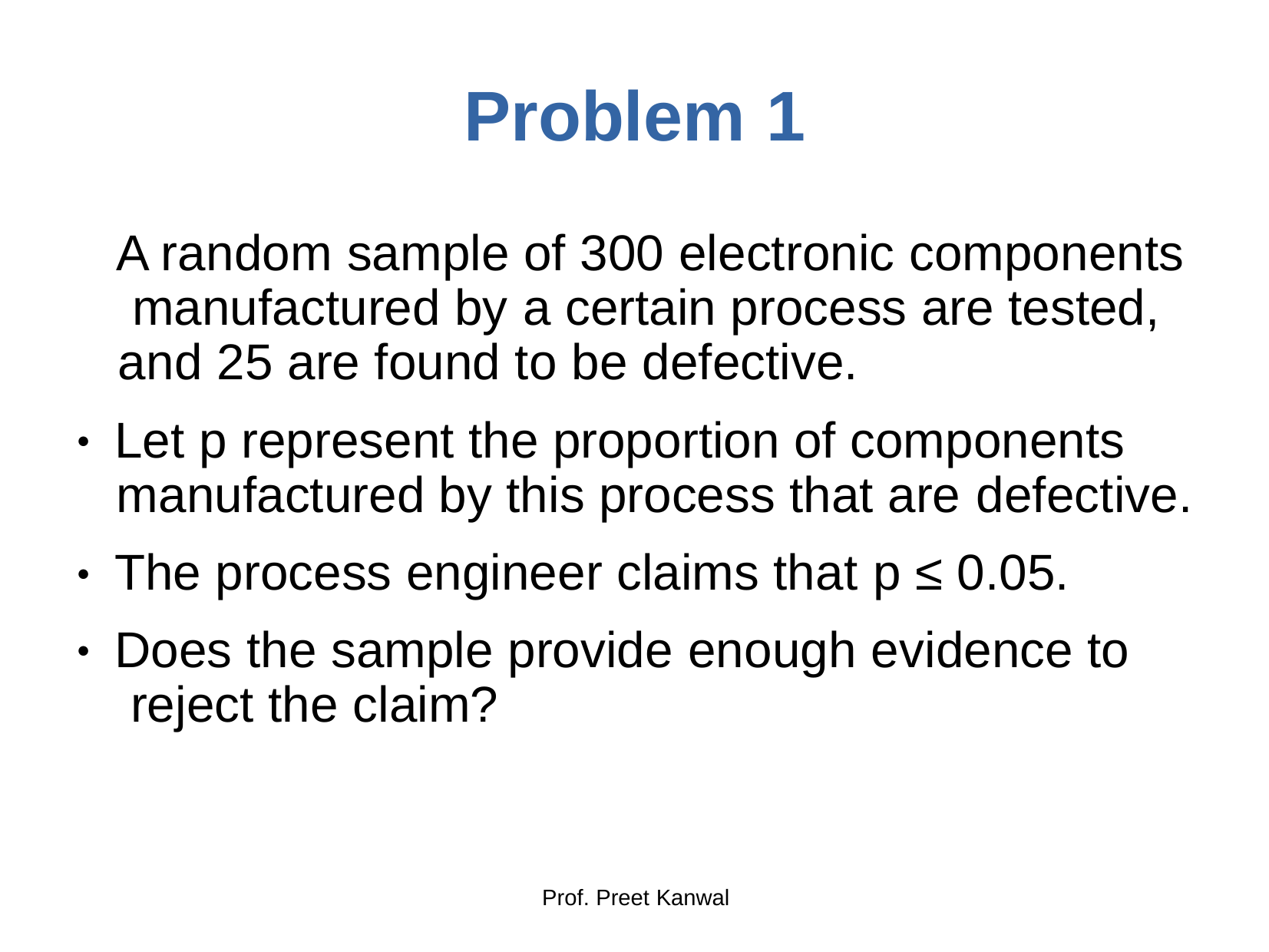

# Problem	1
A random sample of 300 electronic components  manufactured by a certain process are tested,  and 25 are found to be defective.
Let p represent the proportion of components  manufactured by this process that are defective.
The process engineer claims that p ≤ 0.05.
Does the sample provide enough evidence to  reject the claim?
●
●
●
Prof. Preet Kanwal